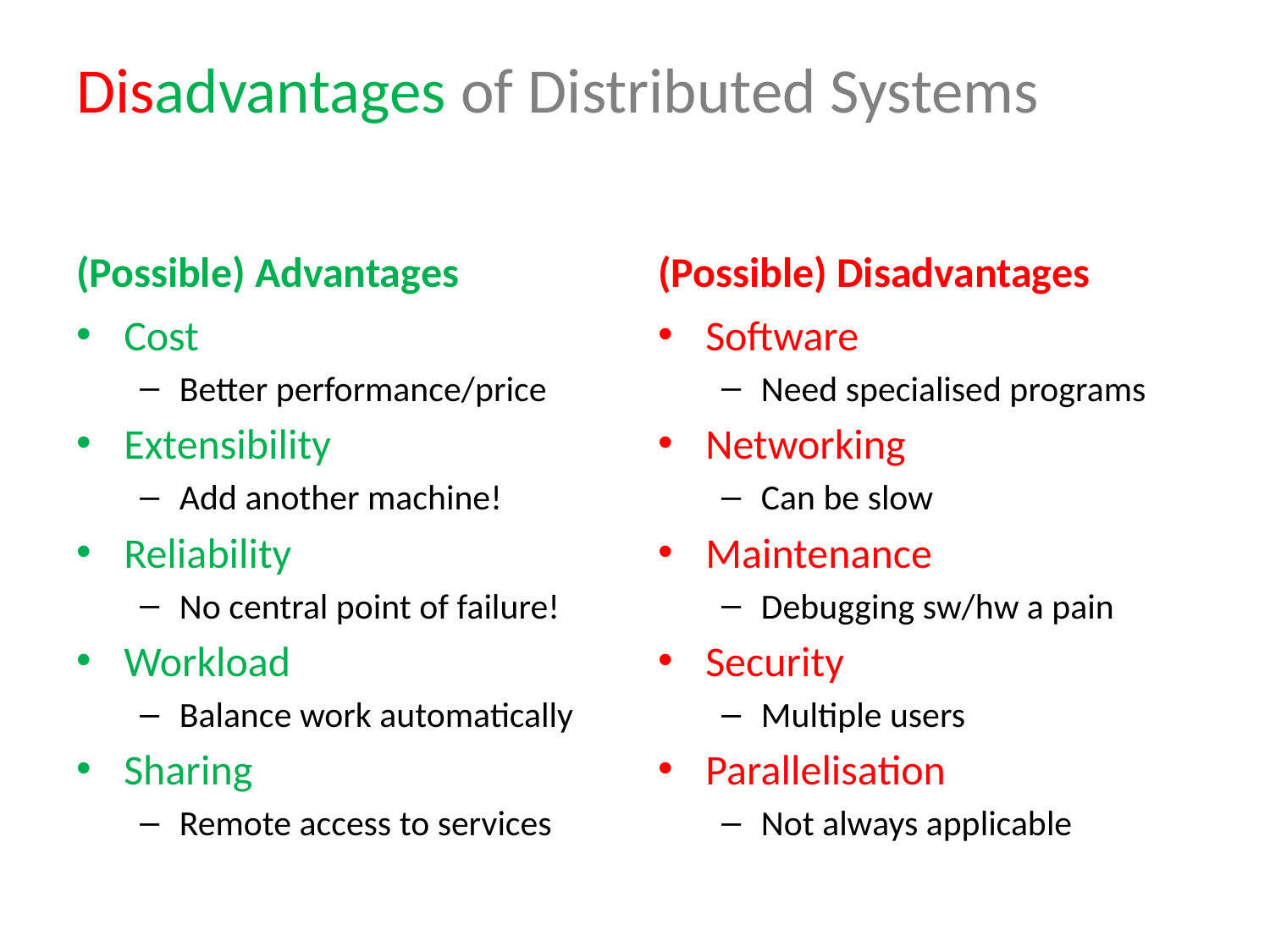

# Disadvantages of Distributed Systems
(Possible) Advantages
(Possible) Disadvantages
Cost
Better performance/price
Extensibility
Add another machine!
Reliability
No central point of failure!
Workload
Balance work automatically
Sharing
Remote access to services
Software
Need specialised programs
Networking
Can be slow
Maintenance
Debugging sw/hw a pain
Security
Multiple users
Parallelisation
Not always applicable